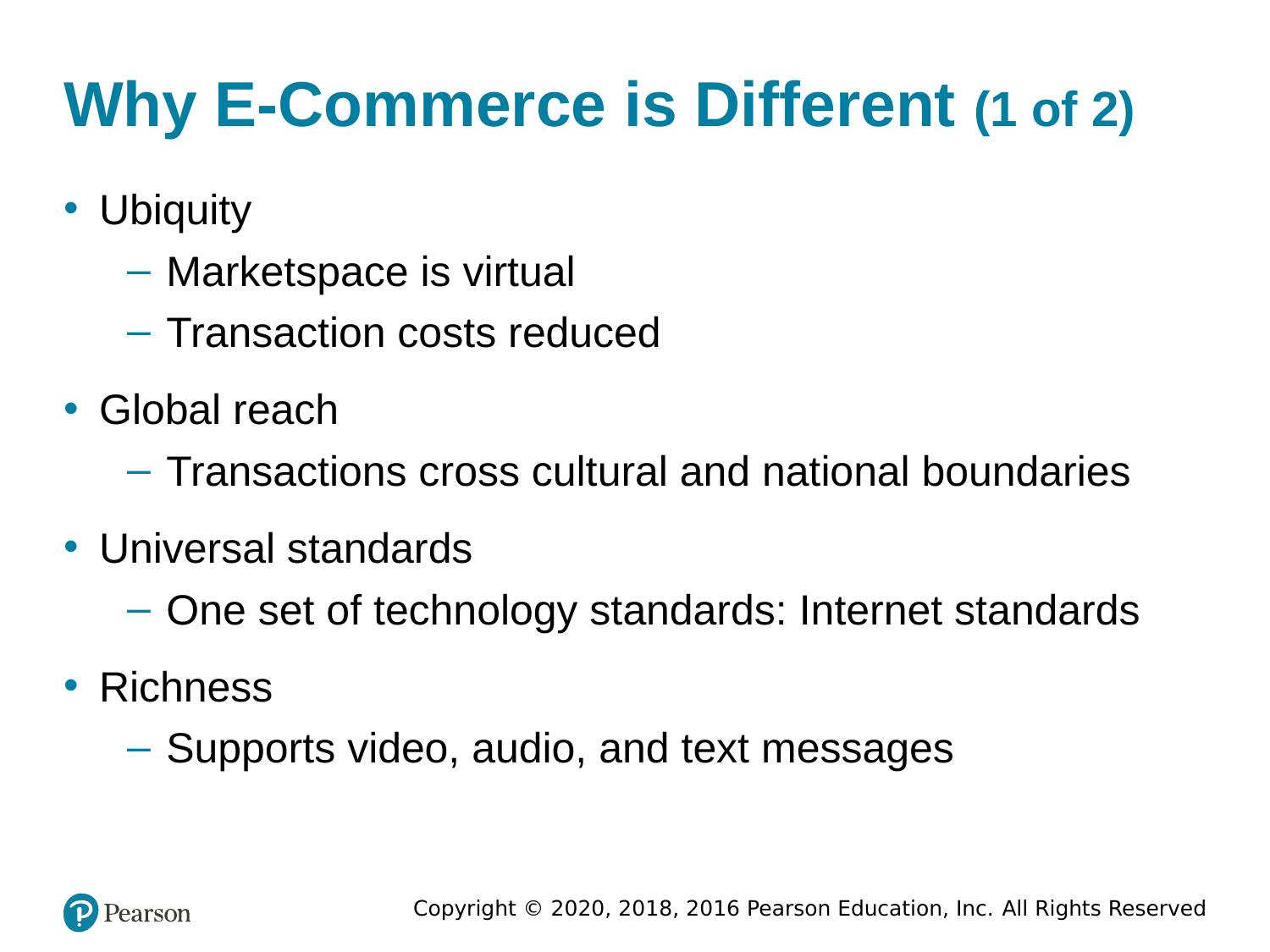

# Why E-Commerce is Different (1 of 2)
Ubiquity
Marketspace is virtual
Transaction costs reduced
Global reach
Transactions cross cultural and national boundaries
Universal standards
One set of technology standards: Internet standards
Richness
Supports video, audio, and text messages